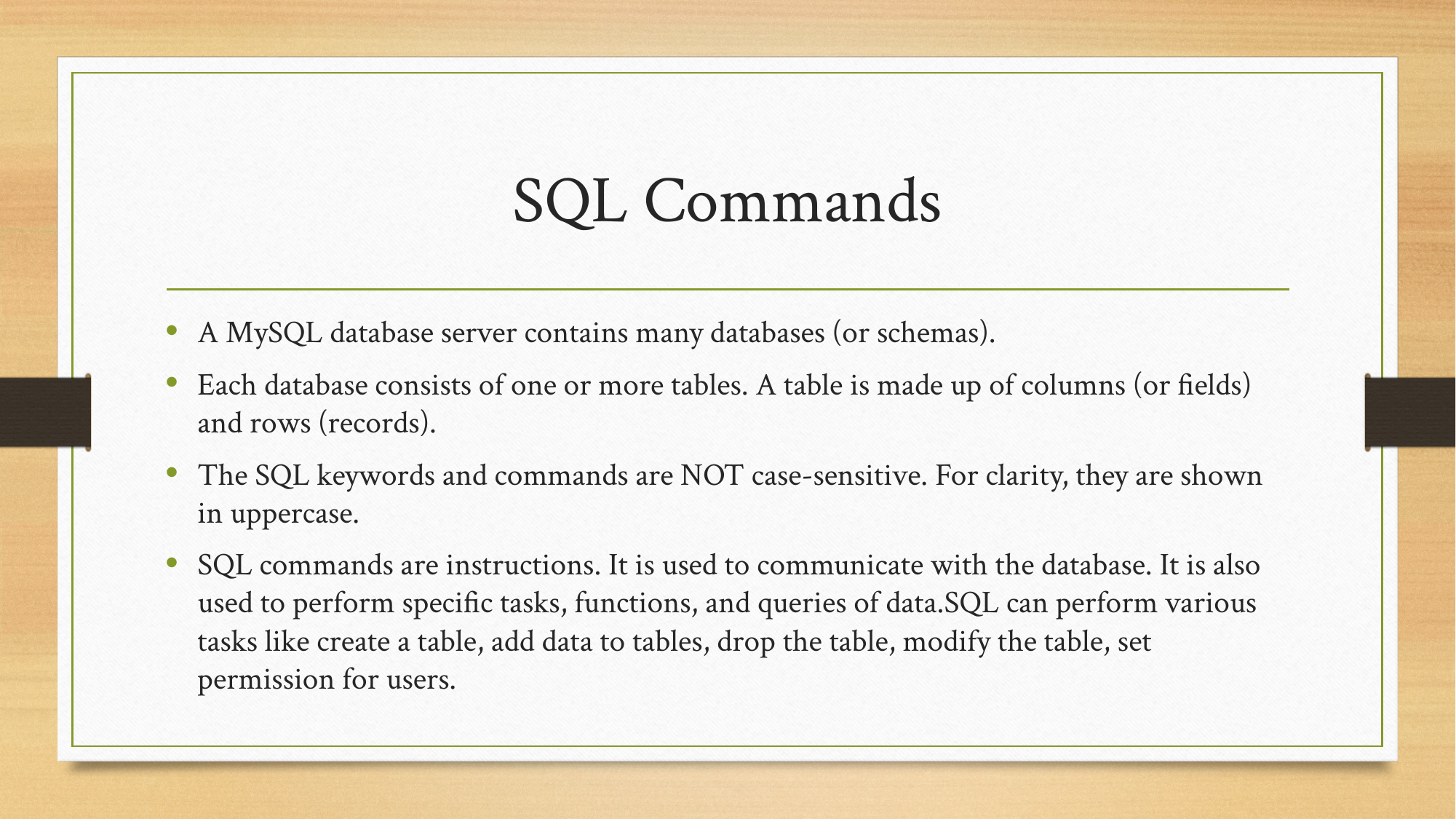

# SQL Commands
A MySQL database server contains many databases (or schemas).
Each database consists of one or more tables. A table is made up of columns (or fields) and rows (records).
The SQL keywords and commands are NOT case-sensitive. For clarity, they are shown in uppercase.
SQL commands are instructions. It is used to communicate with the database. It is also used to perform specific tasks, functions, and queries of data.SQL can perform various tasks like create a table, add data to tables, drop the table, modify the table, set permission for users.